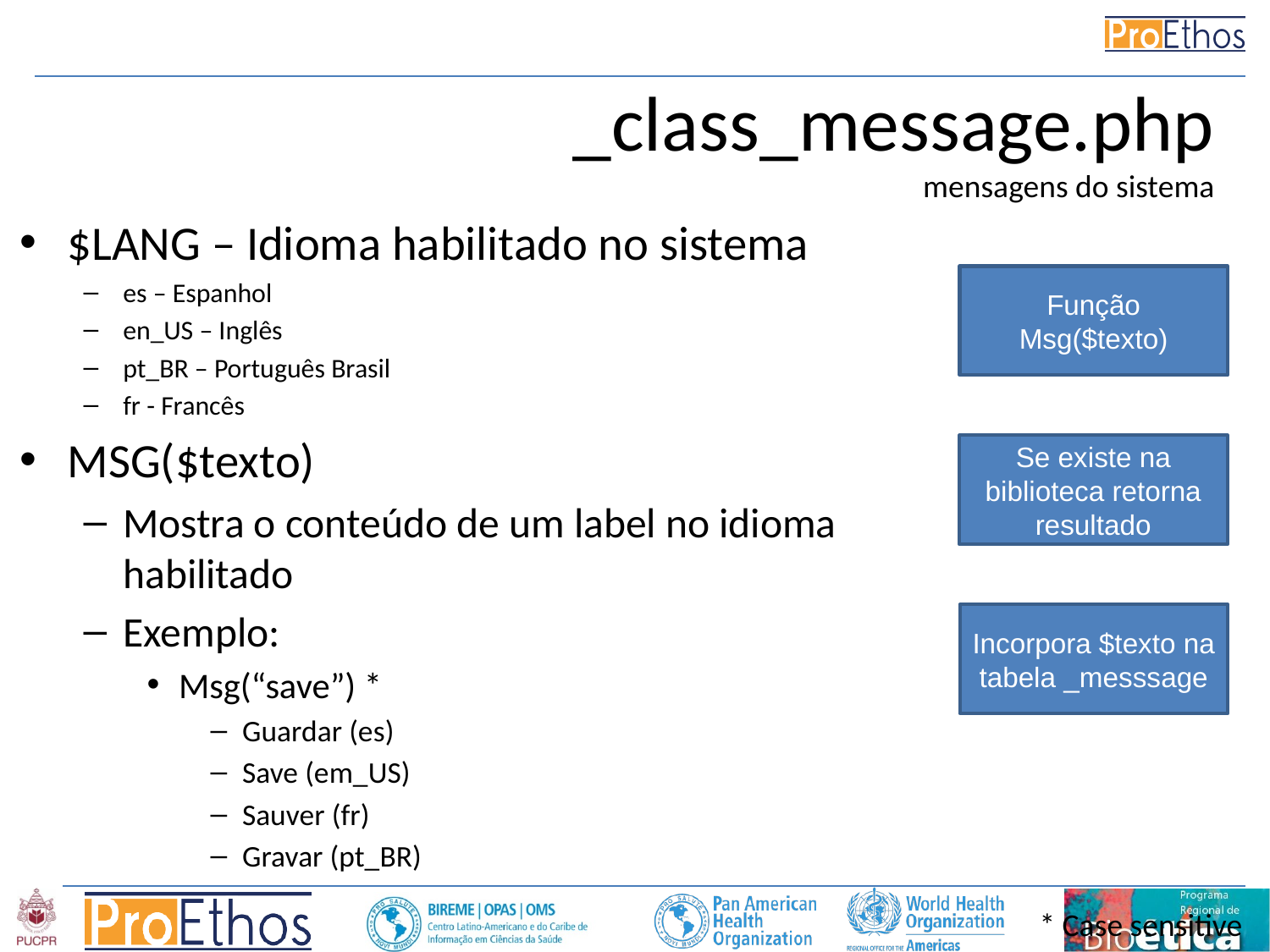

_class_message.php
mensagens do sistema
$LANG – Idioma habilitado no sistema
es – Espanhol
en_US – Inglês
pt_BR – Português Brasil
fr - Francês
MSG($texto)
Mostra o conteúdo de um label no idioma habilitado
Exemplo:
Msg(“save”) *
Guardar (es)
Save (em_US)
Sauver (fr)
Gravar (pt_BR)

Função Msg($texto)
Se existe na biblioteca retorna resultado
Incorpora $texto na tabela _messsage
* Case sensitive